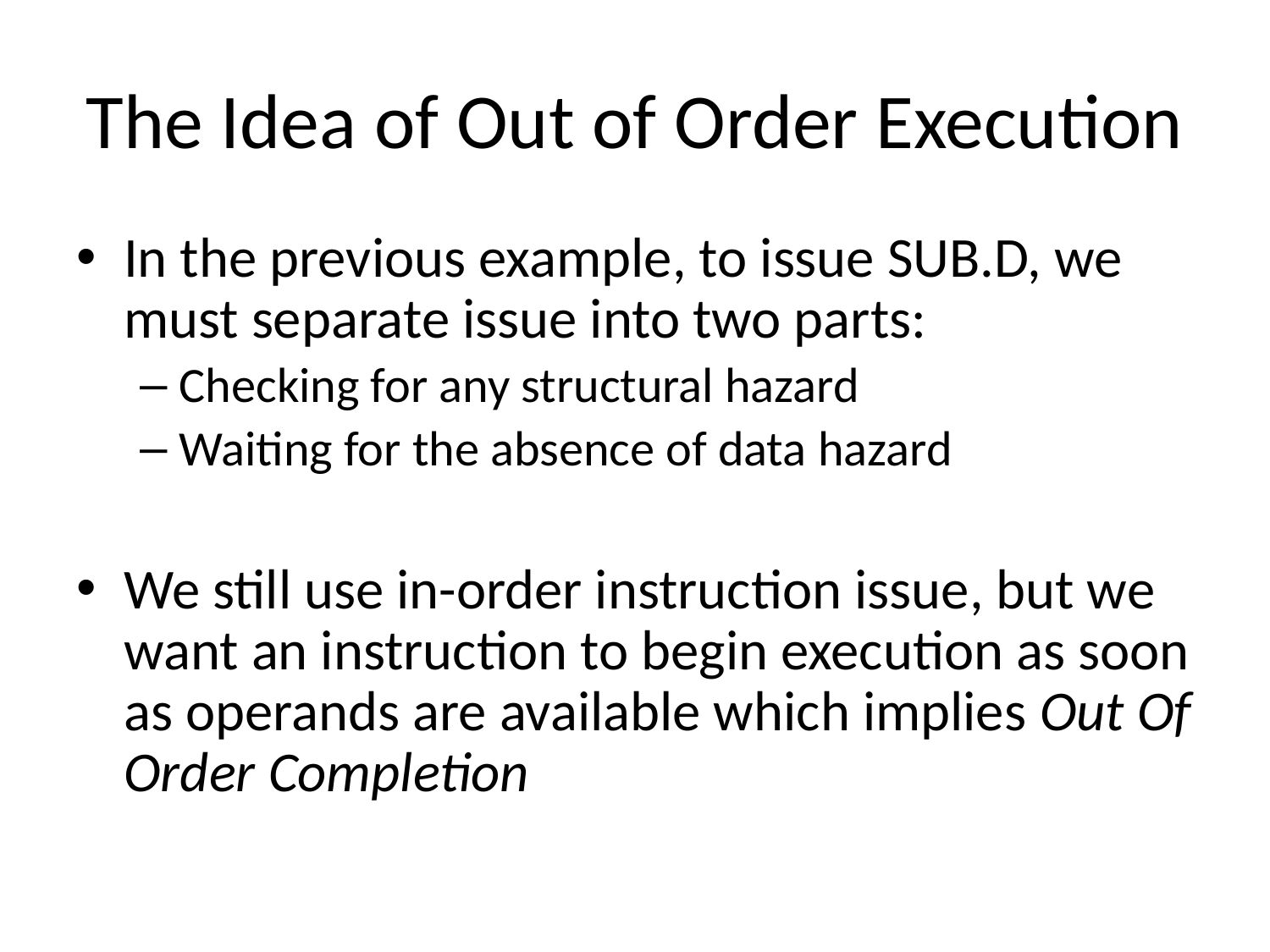

# The Idea of Out of Order Execution
In the previous example, to issue SUB.D, we must separate issue into two parts:
Checking for any structural hazard
Waiting for the absence of data hazard

We still use in-order instruction issue, but we want an instruction to begin execution as soon as operands are available which implies Out Of Order Completion